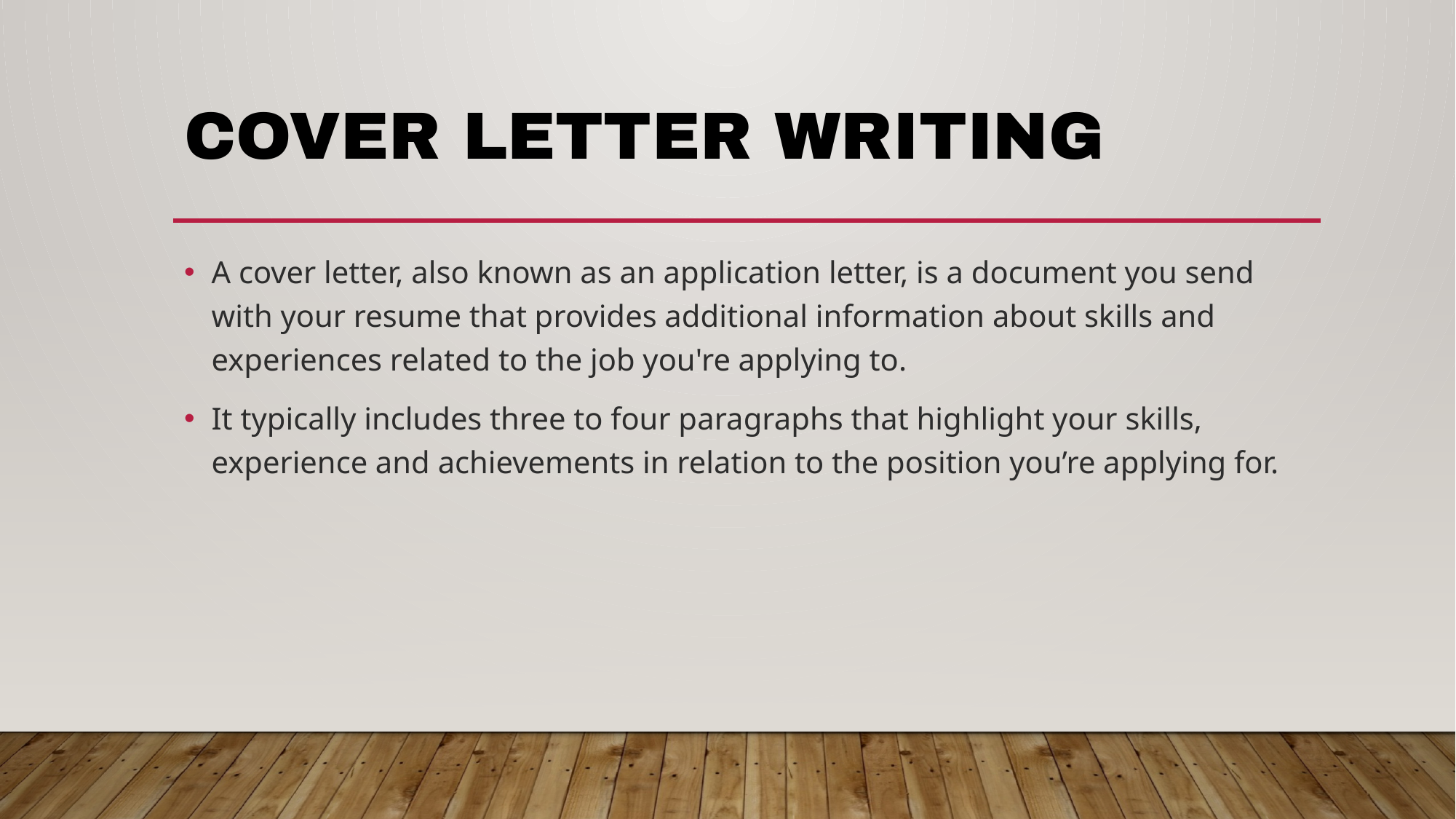

# Cover Letter Writing
A cover letter, also known as an application letter, is a document you send with your resume that provides additional information about skills and experiences related to the job you're applying to.
It typically includes three to four paragraphs that highlight your skills, experience and achievements in relation to the position you’re applying for.